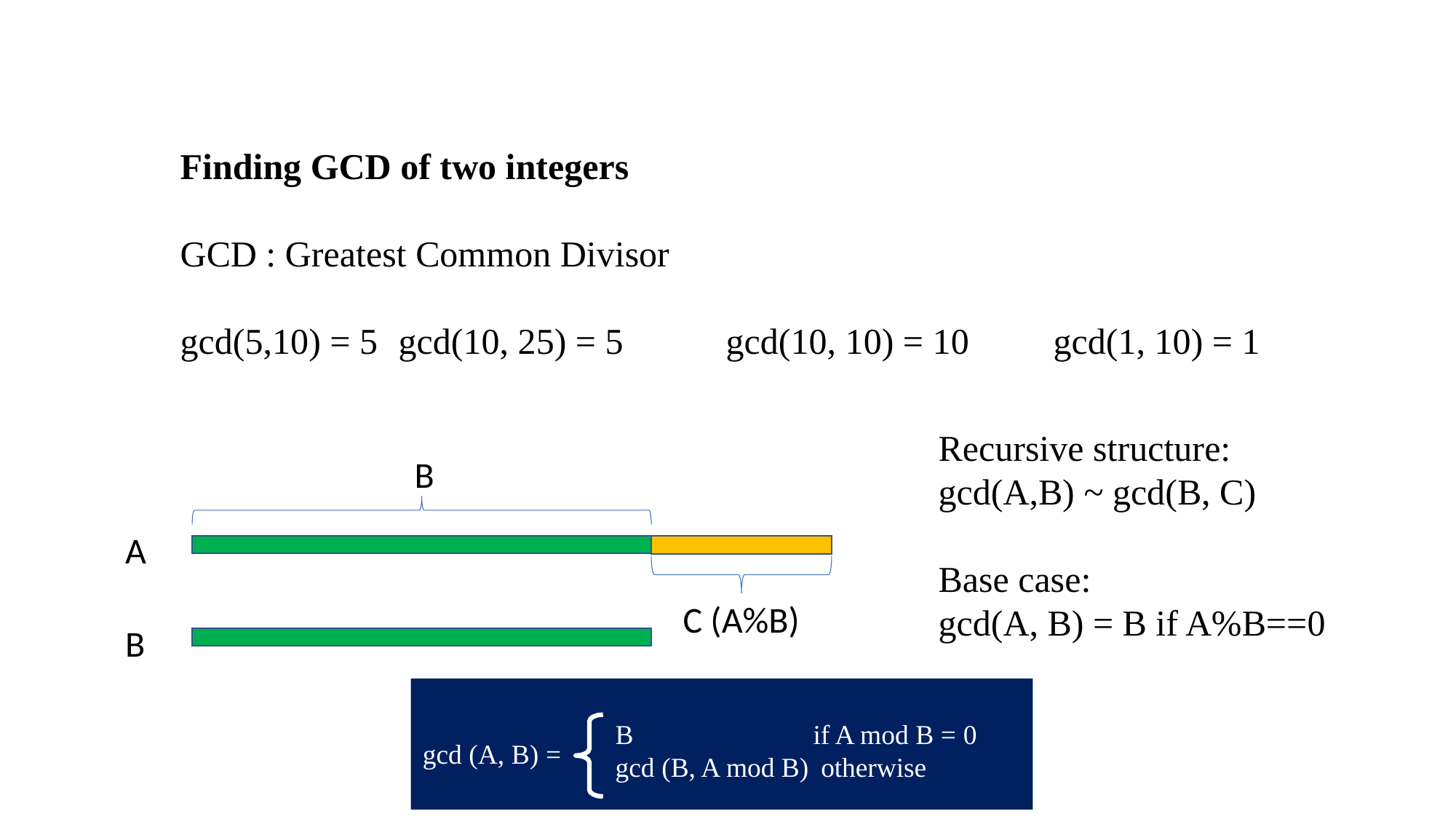

Finding GCD of two integers

GCD : Greatest Common Divisor

gcd(5,10) = 5	gcd(10, 25) = 5	gcd(10, 10) = 10	gcd(1, 10) = 1

Recursive structure:
gcd(A,B) ~ gcd(B, C)

Base case:
gcd(A, B) = B if A%B==0
B

A

C (A%B)
B

B	if A mod B = 0
gcd (B, A mod B) otherwise
gcd (A, B) =